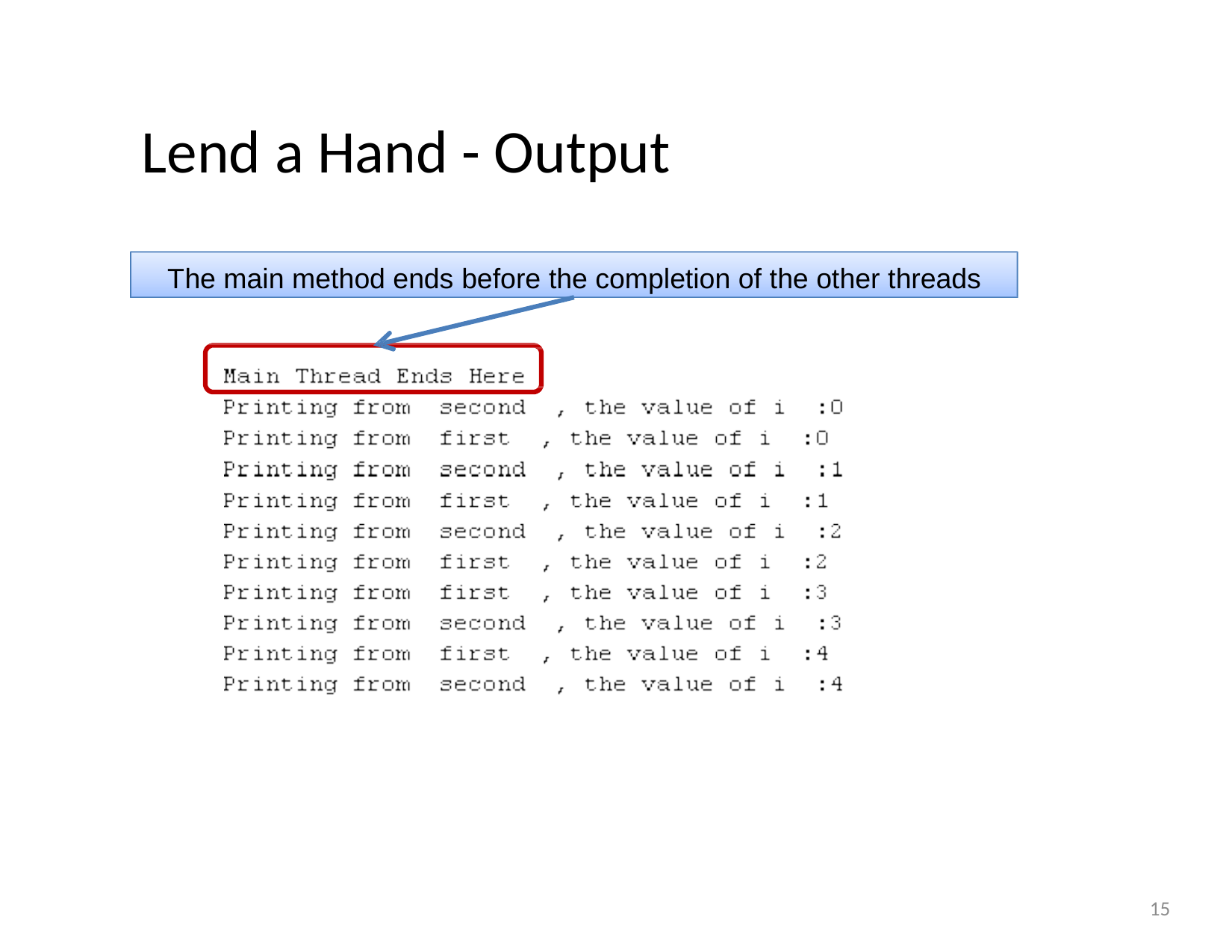

Lend a Hand - Output

The main method ends before the completion of the other threads

15